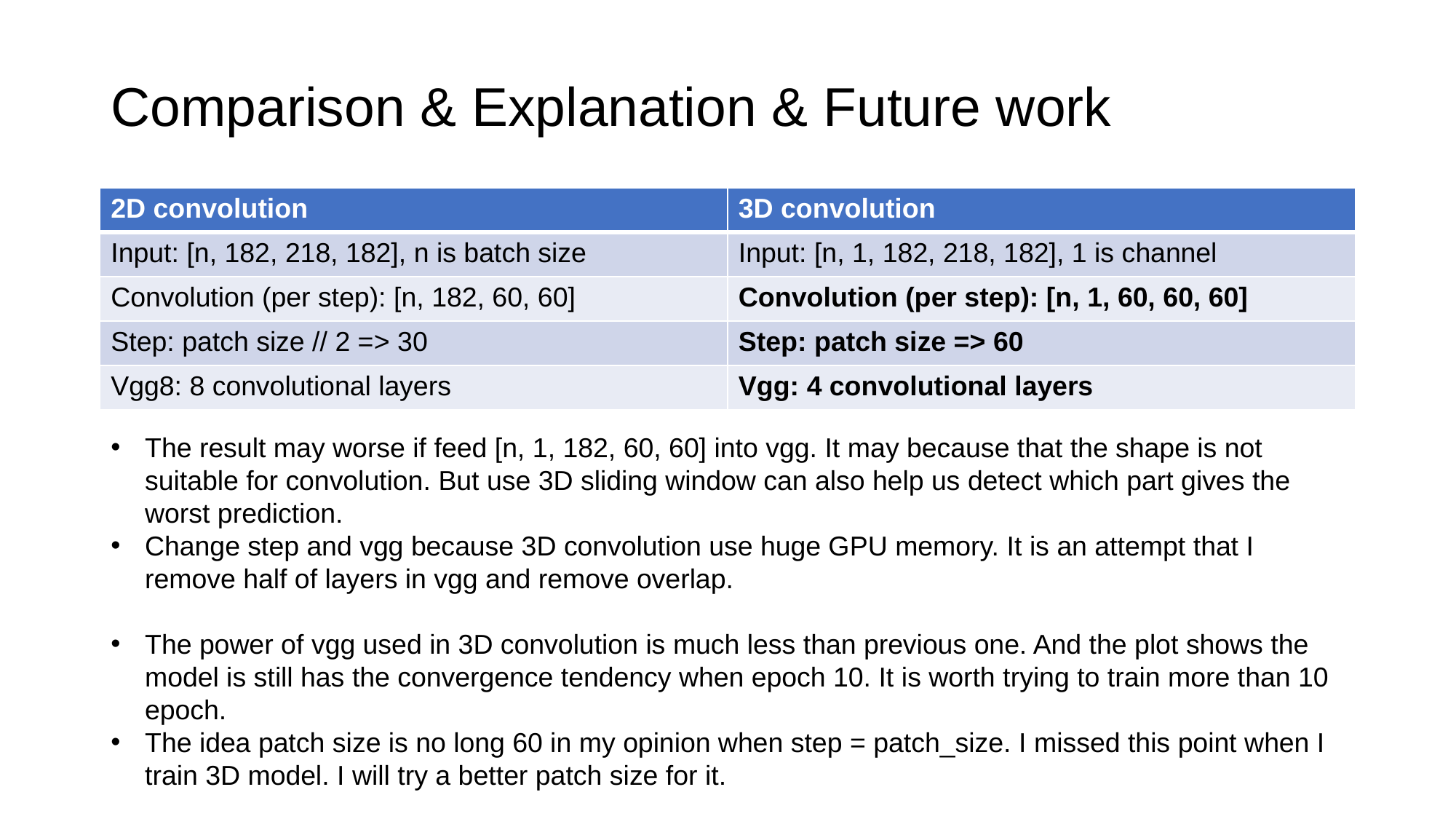

# Comparison & Explanation & Future work
| 2D convolution | 3D convolution |
| --- | --- |
| Input: [n, 182, 218, 182], n is batch size | Input: [n, 1, 182, 218, 182], 1 is channel |
| Convolution (per step): [n, 182, 60, 60] | Convolution (per step): [n, 1, 60, 60, 60] |
| Step: patch size // 2 => 30 | Step: patch size => 60 |
| Vgg8: 8 convolutional layers | Vgg: 4 convolutional layers |
The result may worse if feed [n, 1, 182, 60, 60] into vgg. It may because that the shape is not suitable for convolution. But use 3D sliding window can also help us detect which part gives the worst prediction.
Change step and vgg because 3D convolution use huge GPU memory. It is an attempt that I remove half of layers in vgg and remove overlap.

The power of vgg used in 3D convolution is much less than previous one. And the plot shows the model is still has the convergence tendency when epoch 10. It is worth trying to train more than 10 epoch.
The idea patch size is no long 60 in my opinion when step = patch_size. I missed this point when I train 3D model. I will try a better patch size for it.